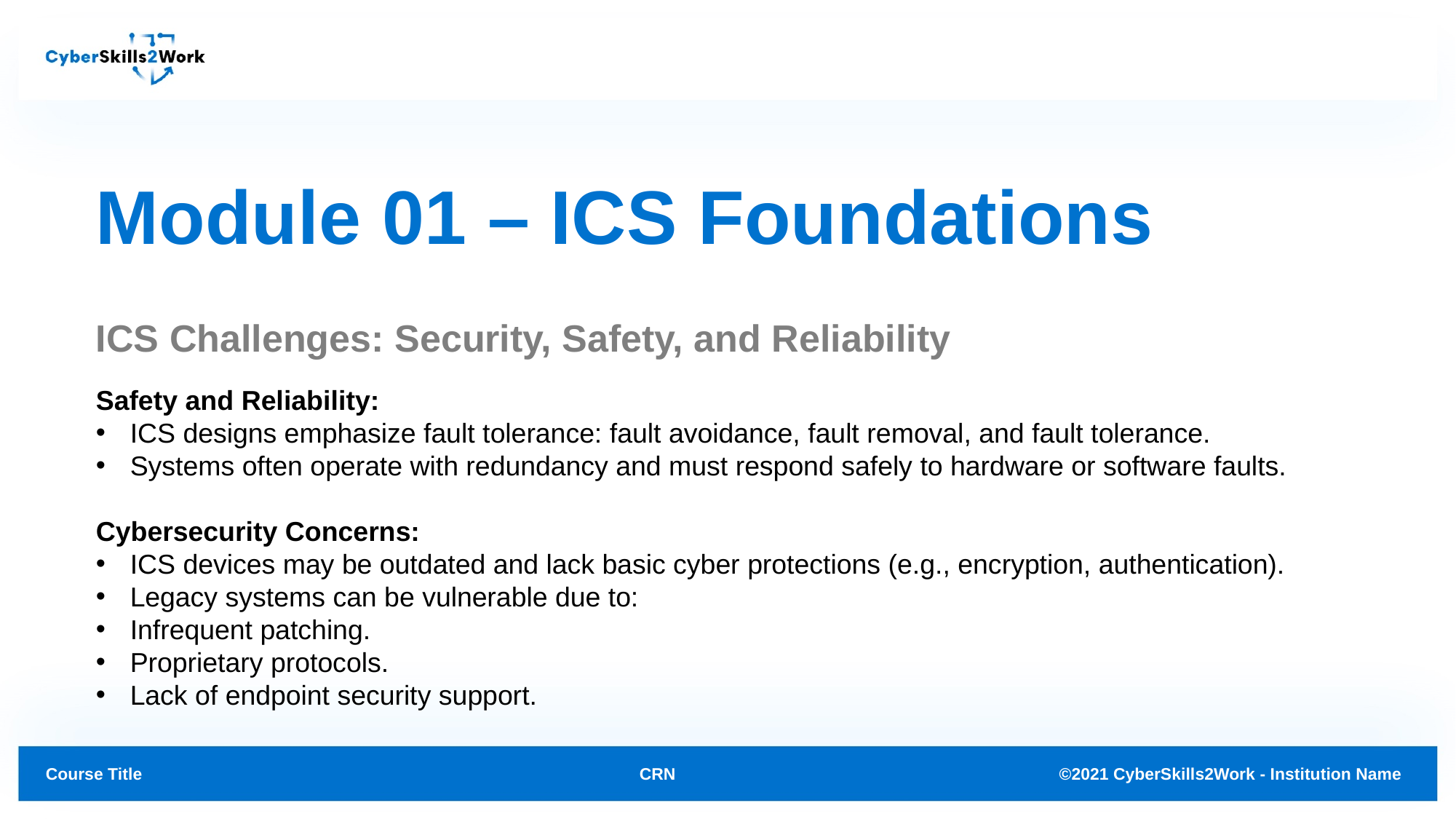

# Module 01 – ICS Foundations
ICS Challenges: Security, Safety, and Reliability
Safety and Reliability:
ICS designs emphasize fault tolerance: fault avoidance, fault removal, and fault tolerance.
Systems often operate with redundancy and must respond safely to hardware or software faults.

Cybersecurity Concerns:
ICS devices may be outdated and lack basic cyber protections (e.g., encryption, authentication).
Legacy systems can be vulnerable due to:
Infrequent patching.
Proprietary protocols.
Lack of endpoint security support.

CRN
©2021 CyberSkills2Work - Institution Name
Course Title